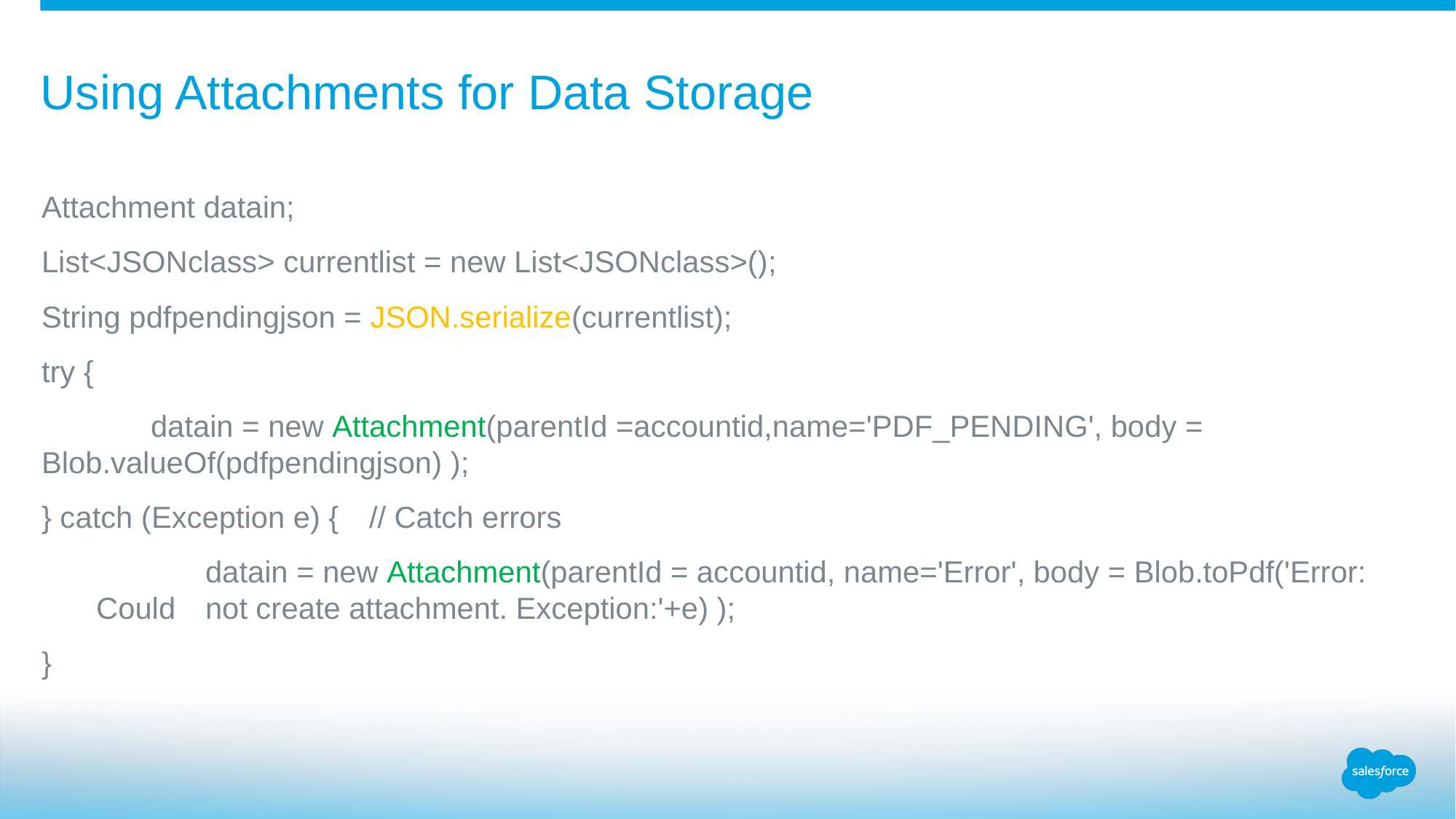

# Using Attachments for Data Storage

Attachment datain;
List<JSONclass> currentlist = new List<JSONclass>();
String pdfpendingjson = JSON.serialize(currentlist);
try {
	datain = new Attachment(parentId =accountid,name='PDF_PENDING', body = 	Blob.valueOf(pdfpendingjson) );
} catch (Exception e) {	// Catch errors
	datain = new Attachment(parentId = accountid, name='Error', body = Blob.toPdf('Error: Could 	not create attachment. Exception:'+e) );
}